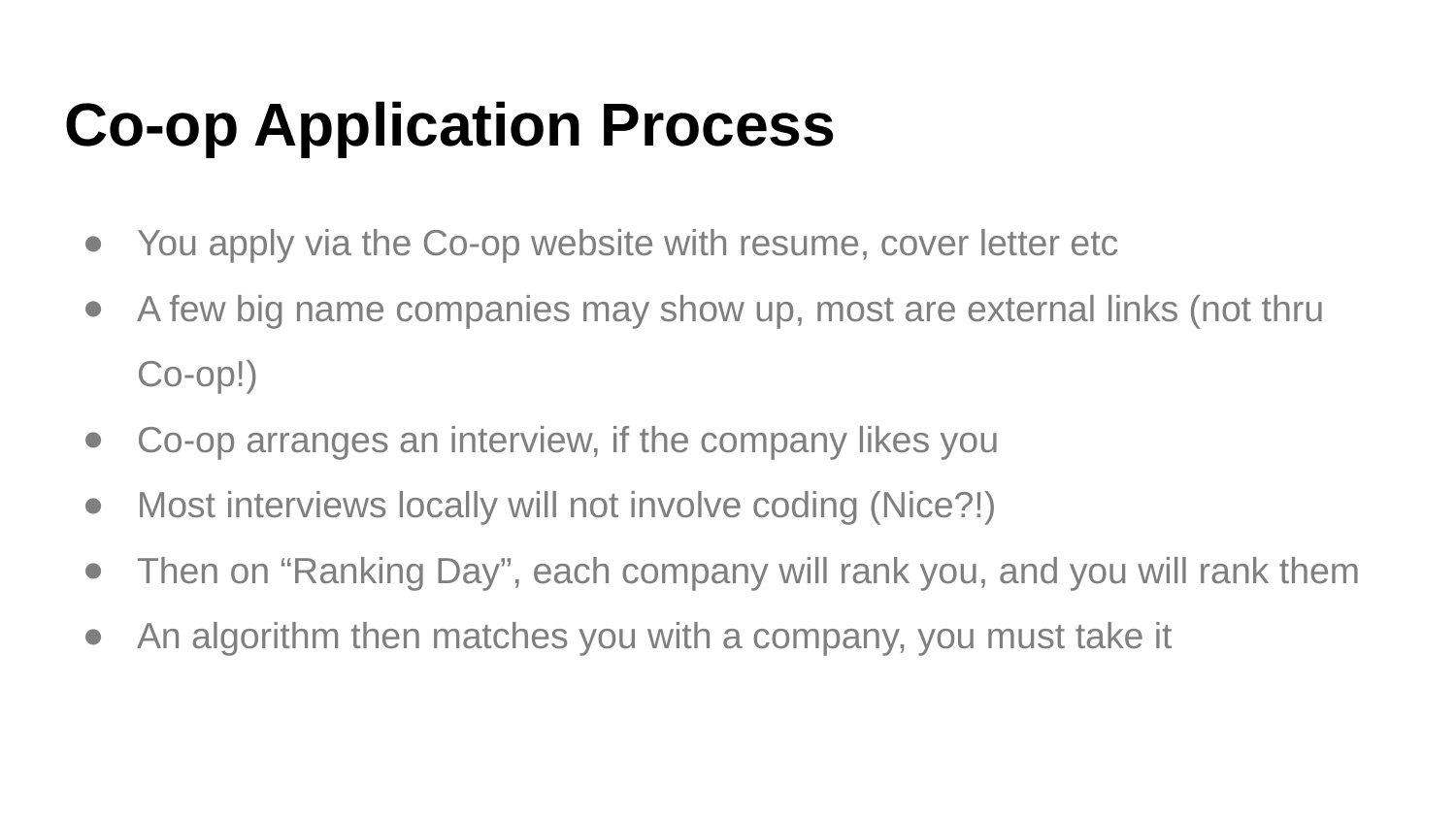

# Co-op Application Process
You apply via the Co-op website with resume, cover letter etc
A few big name companies may show up, most are external links (not thru Co-op!)
Co-op arranges an interview, if the company likes you
Most interviews locally will not involve coding (Nice?!)
Then on “Ranking Day”, each company will rank you, and you will rank them
An algorithm then matches you with a company, you must take it